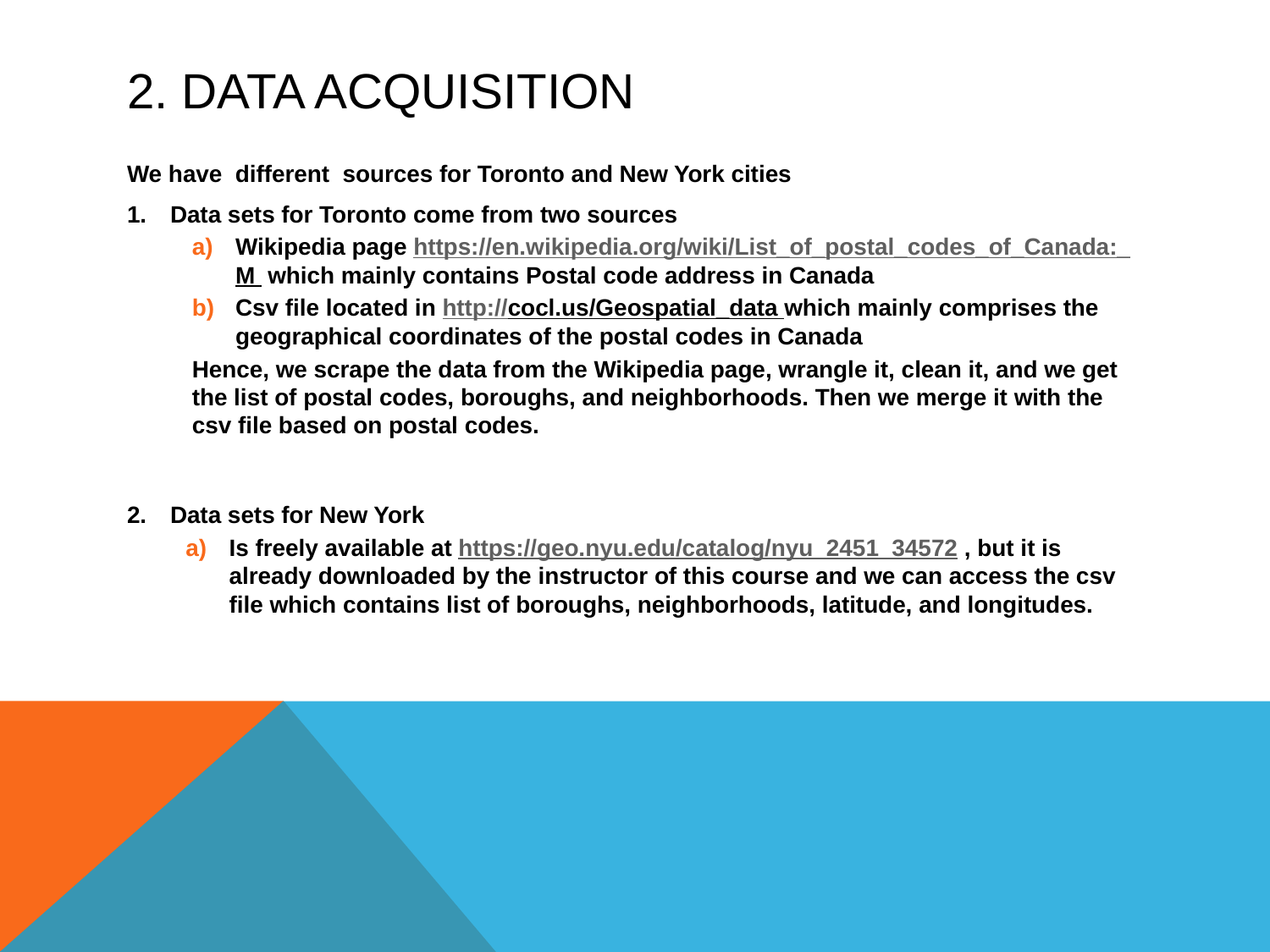

# 2. Data Acquisition
We have  different  sources for Toronto and New York cities
Data sets for Toronto come from two sources
Wikipedia page https://en.wikipedia.org/wiki/List_of_postal_codes_of_Canada:_M  which mainly contains Postal code address in Canada
Csv file located in http://cocl.us/Geospatial_data which mainly comprises the geographical coordinates of the postal codes in Canada
Hence, we scrape the data from the Wikipedia page, wrangle it, clean it, and we get the list of postal codes, boroughs, and neighborhoods. Then we merge it with the csv file based on postal codes.

Data sets for New York
Is freely available at https://geo.nyu.edu/catalog/nyu_2451_34572 , but it is already downloaded by the instructor of this course and we can access the csv file which contains list of boroughs, neighborhoods, latitude, and longitudes.